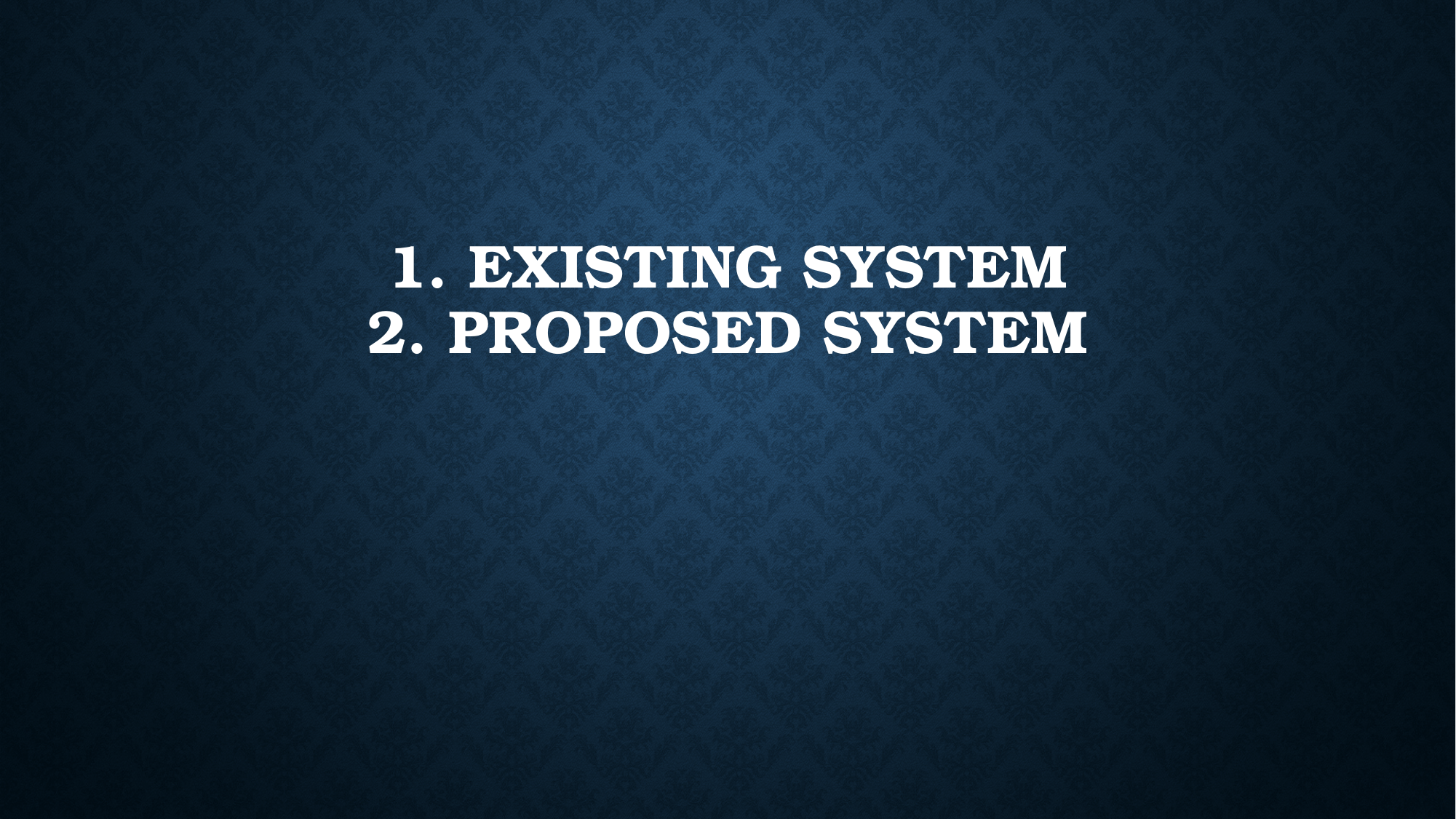

# 1. Existing system 2. Proposed system